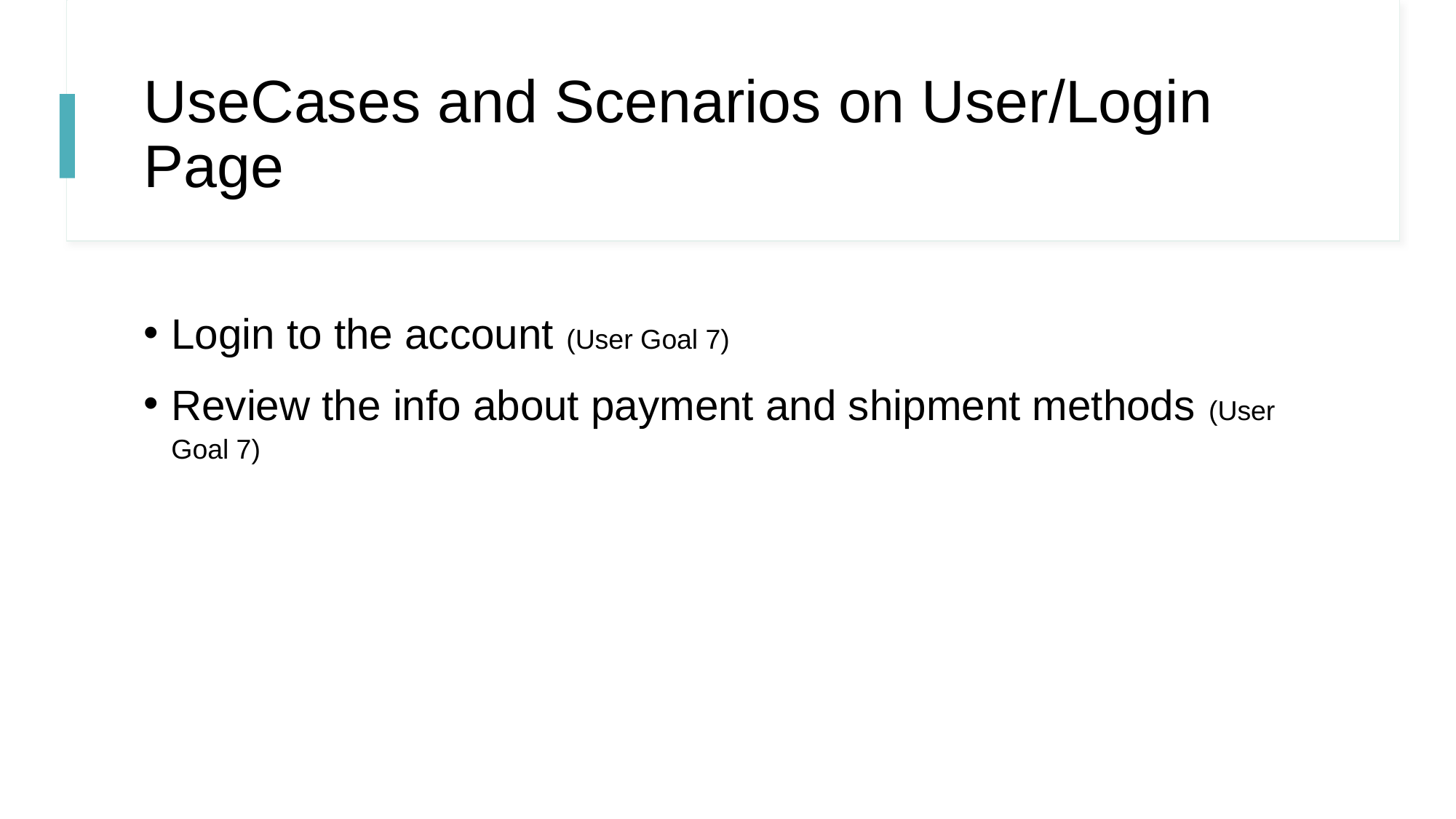

# UseCases and Scenarios on User/Login Page
Login to the account (User Goal 7)
Review the info about payment and shipment methods (User Goal 7)